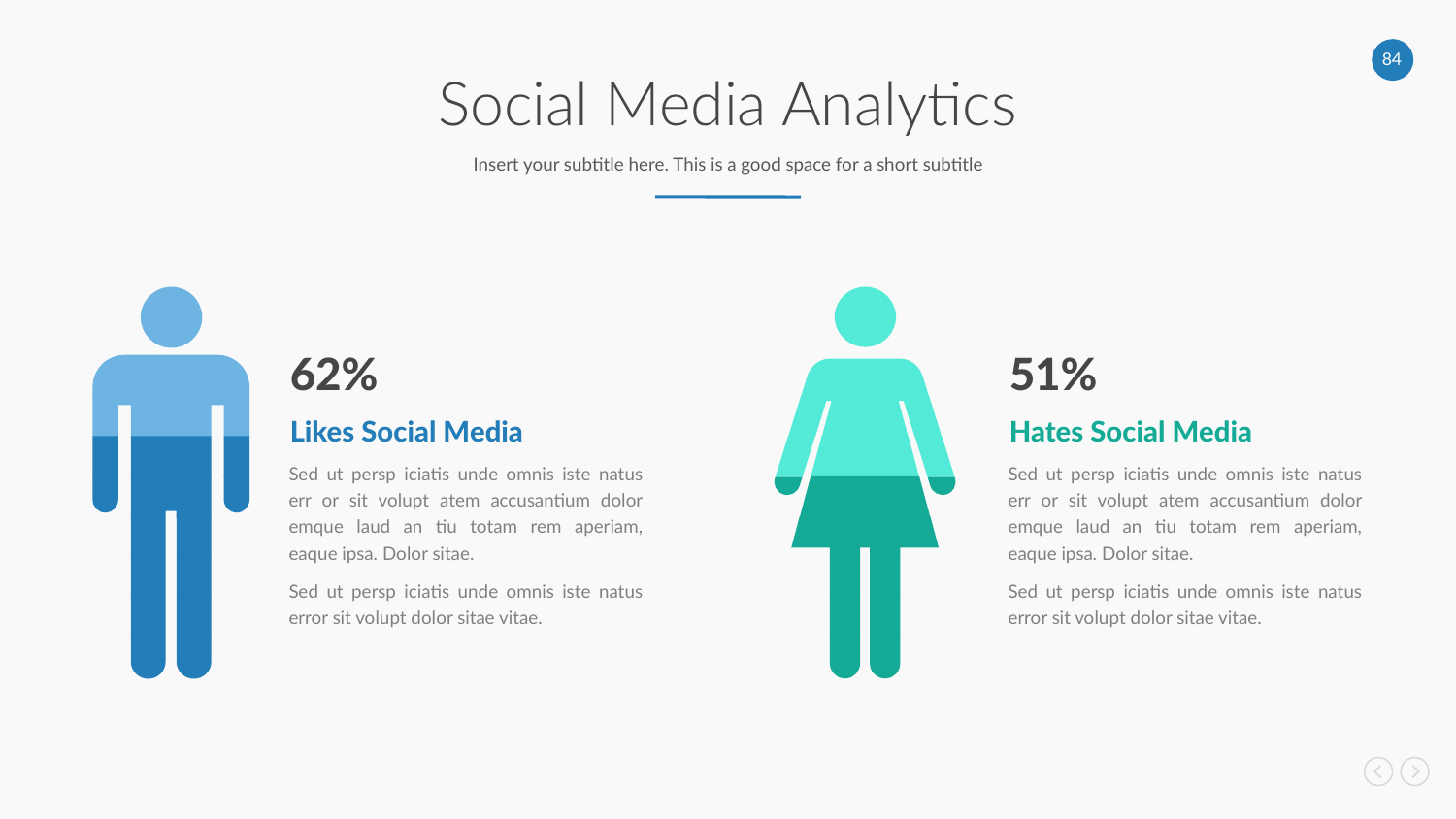

Social Media Analytics
Insert your subtitle here. This is a good space for a short subtitle

62%
51%
Likes Social Media
Hates Social Media
Sed ut persp iciatis unde omnis iste natus err or sit volupt atem accusantium dolor emque laud an tiu totam rem aperiam, eaque ipsa. Dolor sitae.
Sed ut persp iciatis unde omnis iste natus error sit volupt dolor sitae vitae.
Sed ut persp iciatis unde omnis iste natus err or sit volupt atem accusantium dolor emque laud an tiu totam rem aperiam, eaque ipsa. Dolor sitae.
Sed ut persp iciatis unde omnis iste natus error sit volupt dolor sitae vitae.